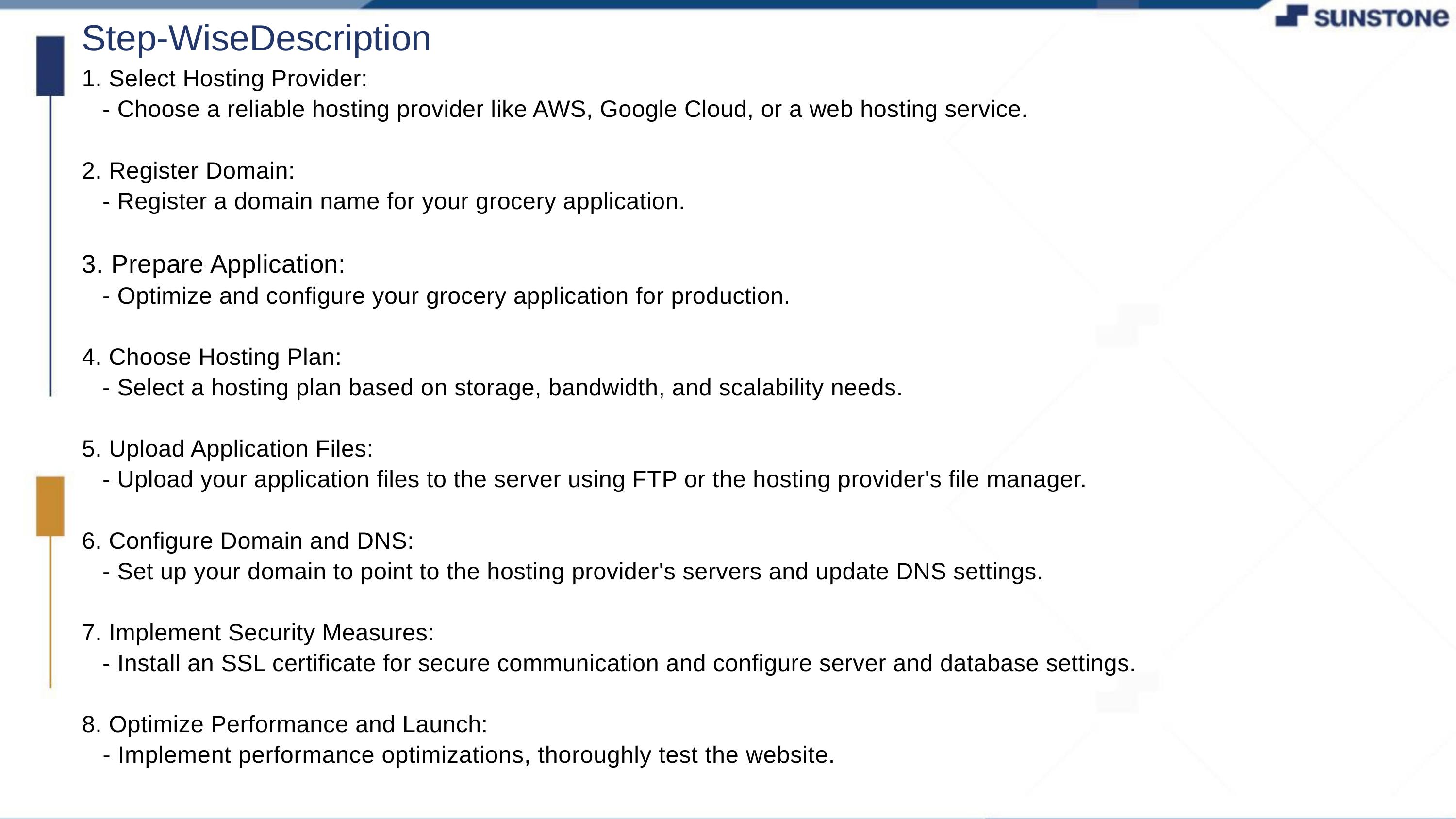

Step-WiseDescription
1. Select Hosting Provider:
   - Choose a reliable hosting provider like AWS, Google Cloud, or a web hosting service.

2. Register Domain:
   - Register a domain name for your grocery application.

3. Prepare Application:
   - Optimize and configure your grocery application for production.

4. Choose Hosting Plan:
   - Select a hosting plan based on storage, bandwidth, and scalability needs.

5. Upload Application Files:
   - Upload your application files to the server using FTP or the hosting provider's file manager.

6. Configure Domain and DNS:
   - Set up your domain to point to the hosting provider's servers and update DNS settings.

7. Implement Security Measures:
   - Install an SSL certificate for secure communication and configure server and database settings.

8. Optimize Performance and Launch:
   - Implement performance optimizations, thoroughly test the website.